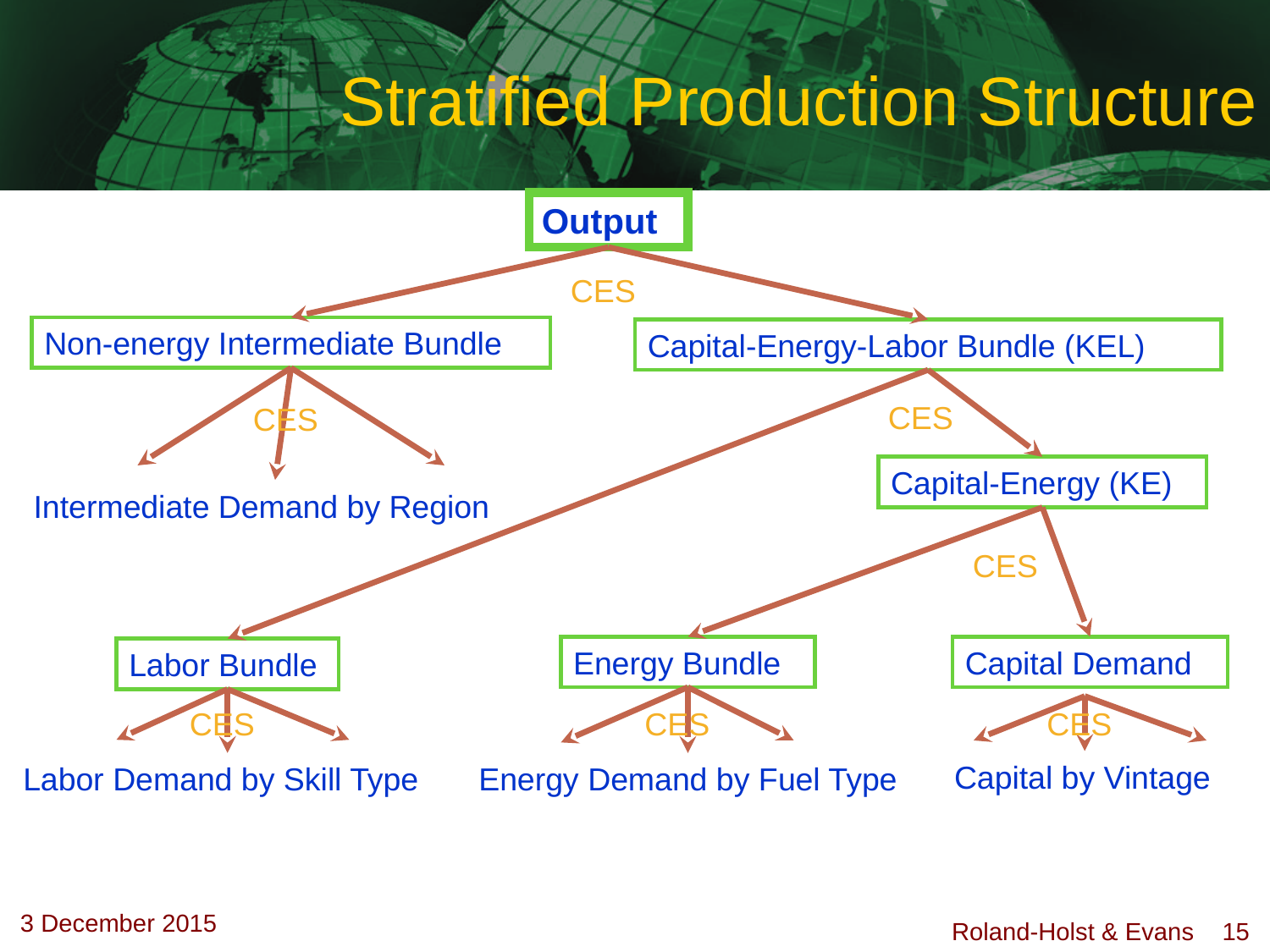

# Stratified Production Structure
Output
CES
Non-energy Intermediate Bundle
Capital-Energy-Labor Bundle (KEL)
CES
CES
Capital-Energy (KE)
Intermediate Demand by Region
CES
Energy Bundle
Capital Demand
Labor Bundle
CES
CES
CES
Capital by Vintage
Labor Demand by Skill Type
Energy Demand by Fuel Type